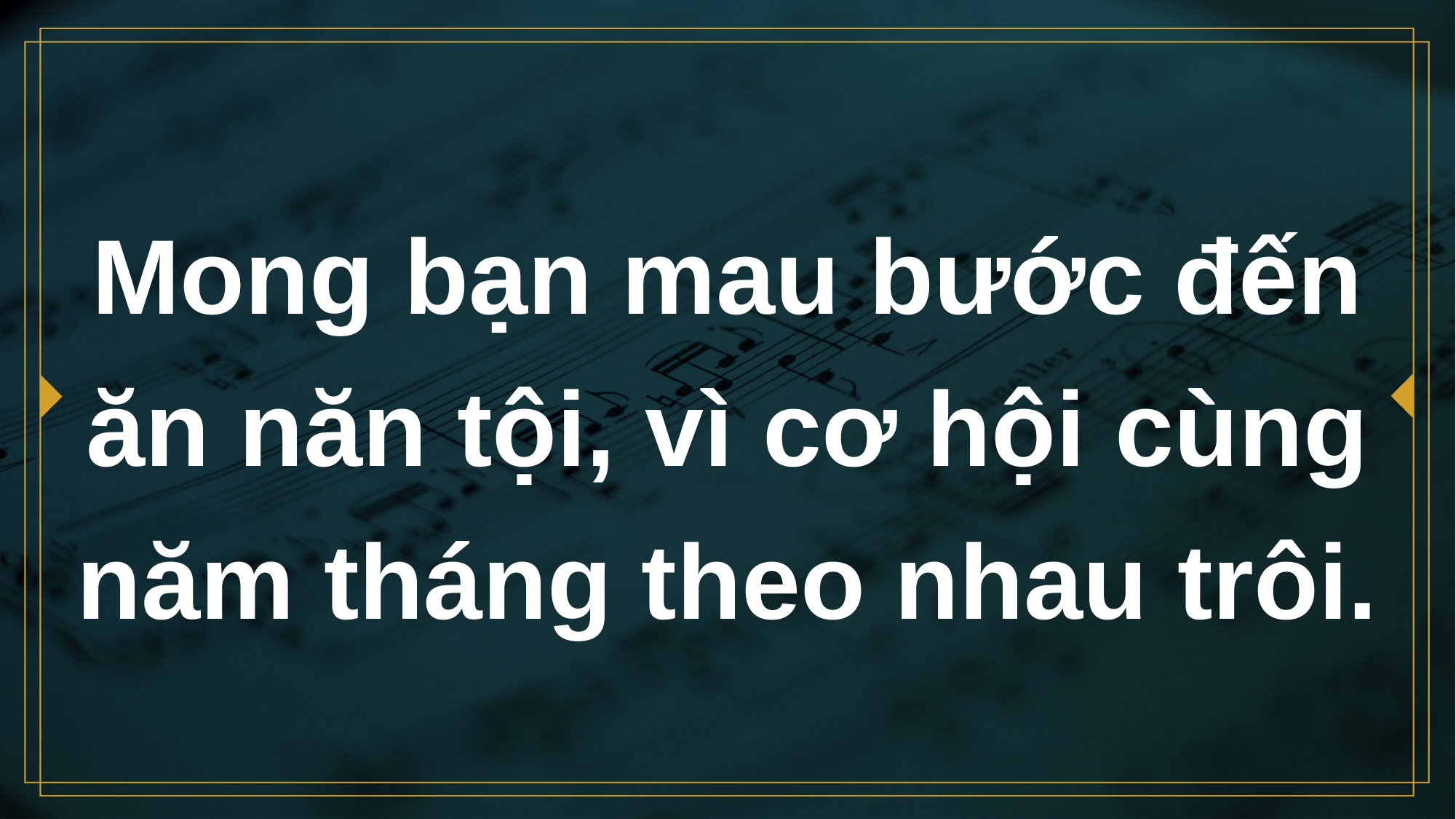

# Mong bạn mau bước đến ăn năn tội, vì cơ hội cùng năm tháng theo nhau trôi.